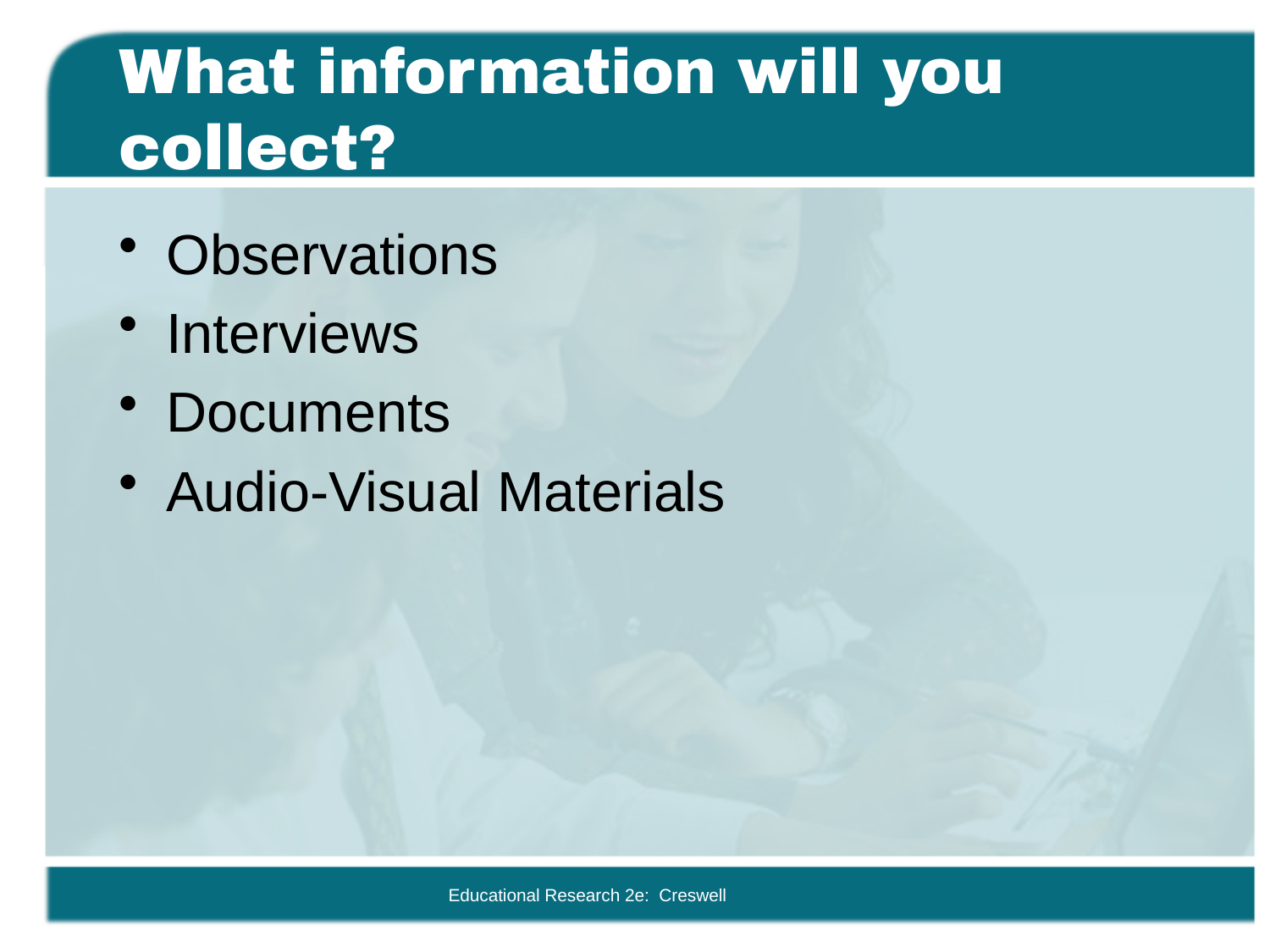

# What information will you collect?
Observations
Interviews
Documents
Audio-Visual Materials
Educational Research 2e:  Creswell